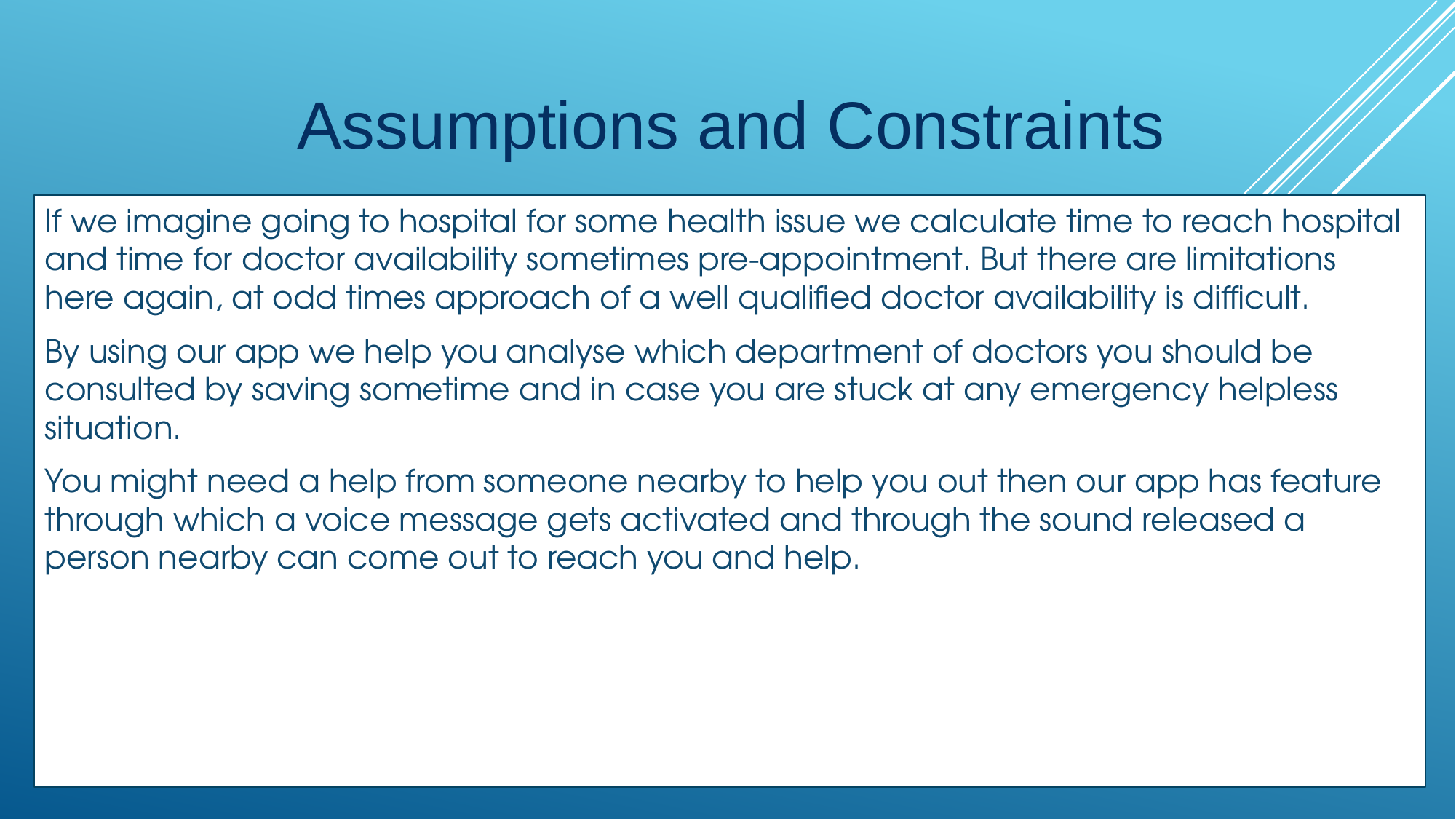

# Assumptions and Constraints
If we imagine going to hospital for some health issue we calculate time to reach hospital and time for doctor availability sometimes pre-appointment. But there are limitations here again, at odd times approach of a well qualified doctor availability is difficult.
By using our app we help you analyse which department of doctors you should be consulted by saving sometime and in case you are stuck at any emergency helpless situation.
You might need a help from someone nearby to help you out then our app has feature through which a voice message gets activated and through the sound released a person nearby can come out to reach you and help.